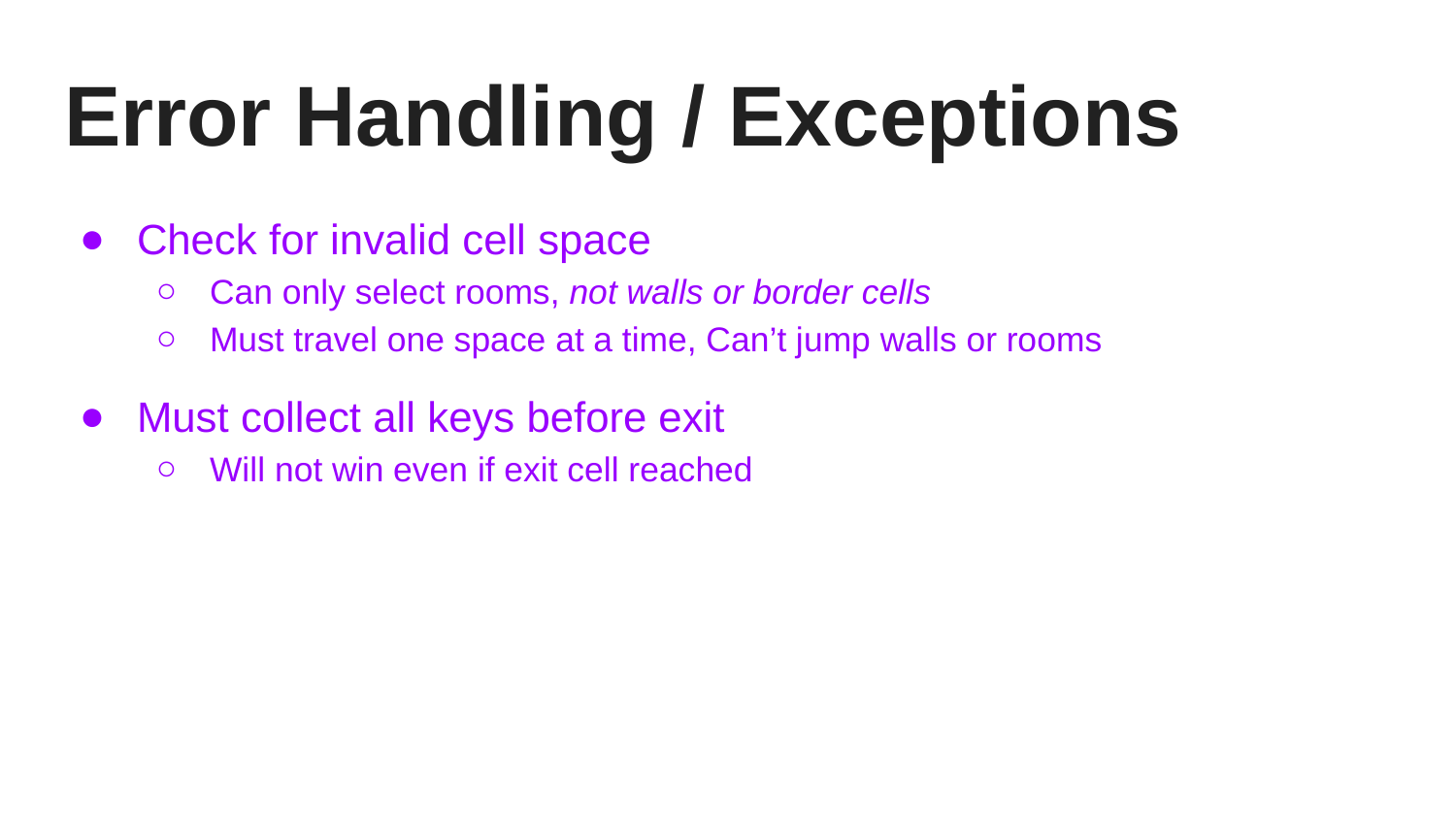

# Error Handling / Exceptions
Check for invalid cell space
Can only select rooms, not walls or border cells
Must travel one space at a time, Can’t jump walls or rooms
Must collect all keys before exit
Will not win even if exit cell reached